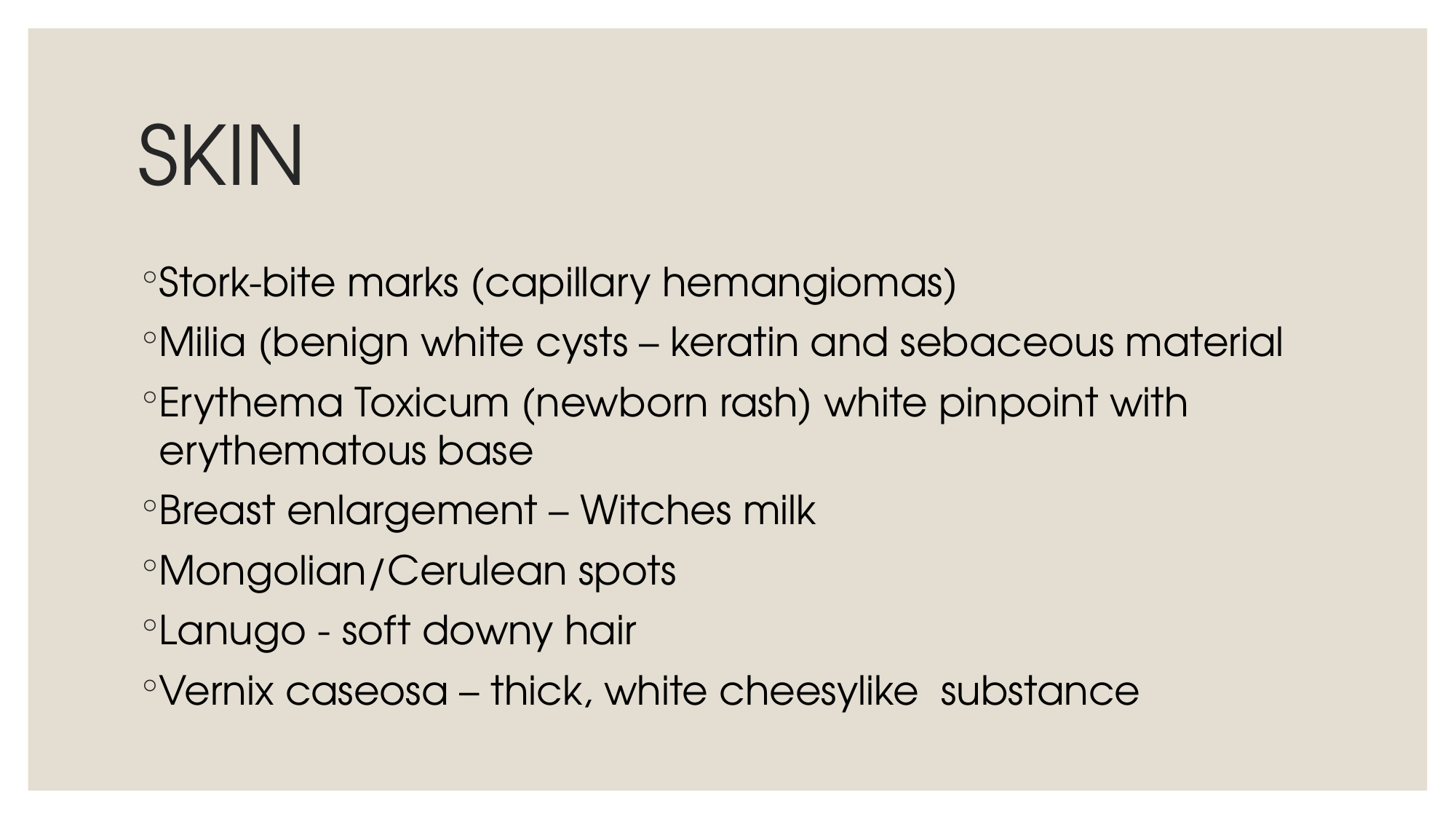

# SKIN
Stork-bite marks (capillary hemangiomas)
Milia (benign white cysts – keratin and sebaceous material
Erythema Toxicum (newborn rash) white pinpoint with erythematous base
Breast enlargement – Witches milk
Mongolian/Cerulean spots
Lanugo - soft downy hair
Vernix caseosa – thick, white cheesylike  substance